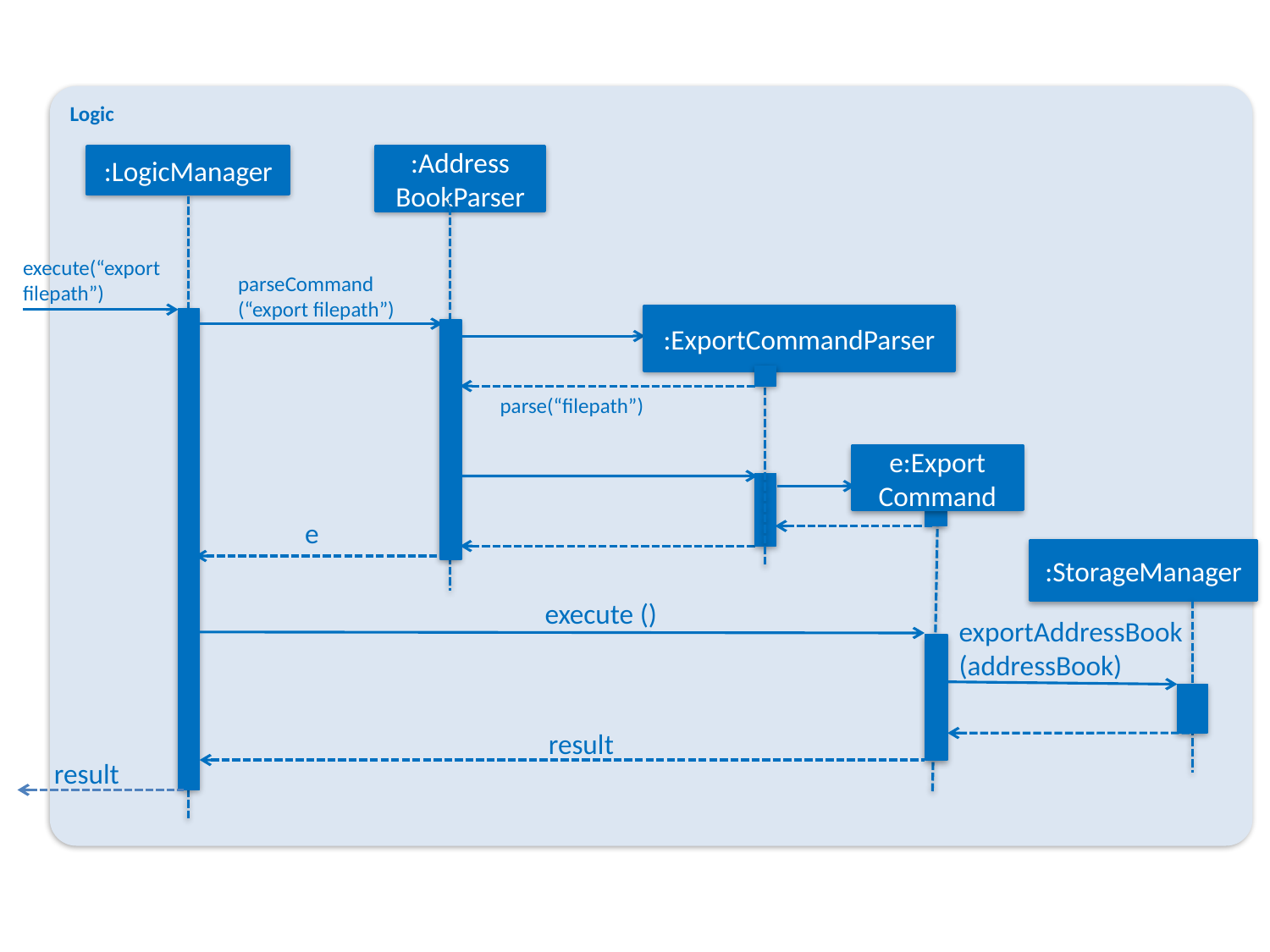

Logic
:LogicManager
:Address
BookParser
execute(“export filepath”)
parseCommand
(“export filepath”)
:ExportCommandParser

parse(“filepath”)
e:Export
Command

e
:StorageManager
execute ()
exportAddressBook(addressBook)

result
result